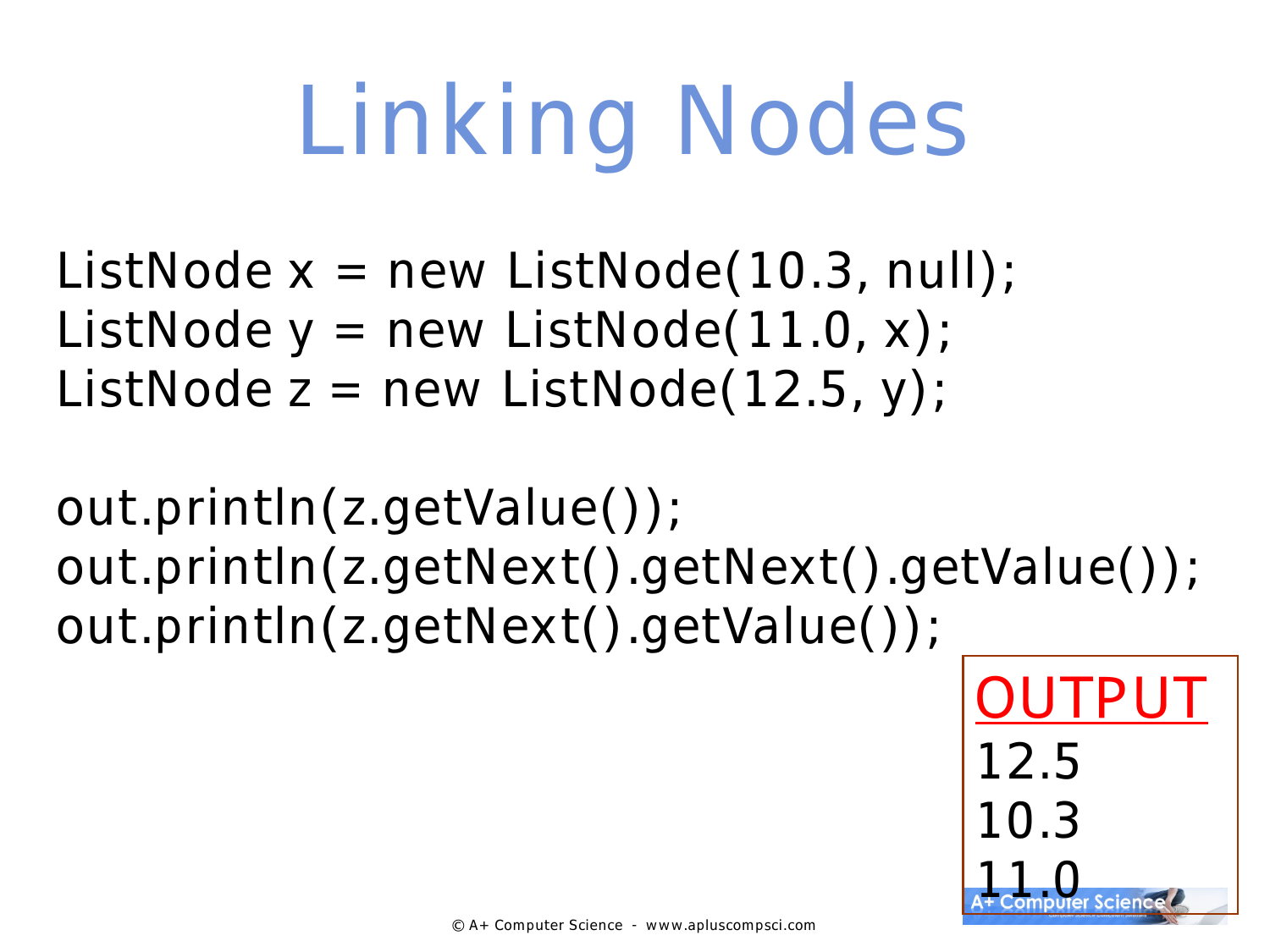

Linking Nodes
ListNode x = new ListNode(10.3, null);
ListNode y = new ListNode(11.0, x);
ListNode z = new ListNode(12.5, y);

out.println(z.getValue());
out.println(z.getNext().getNext().getValue());
out.println(z.getNext().getValue());
OUTPUT12.5
10.3
11.0

© A+ Computer Science  -  www.apluscompsci.com